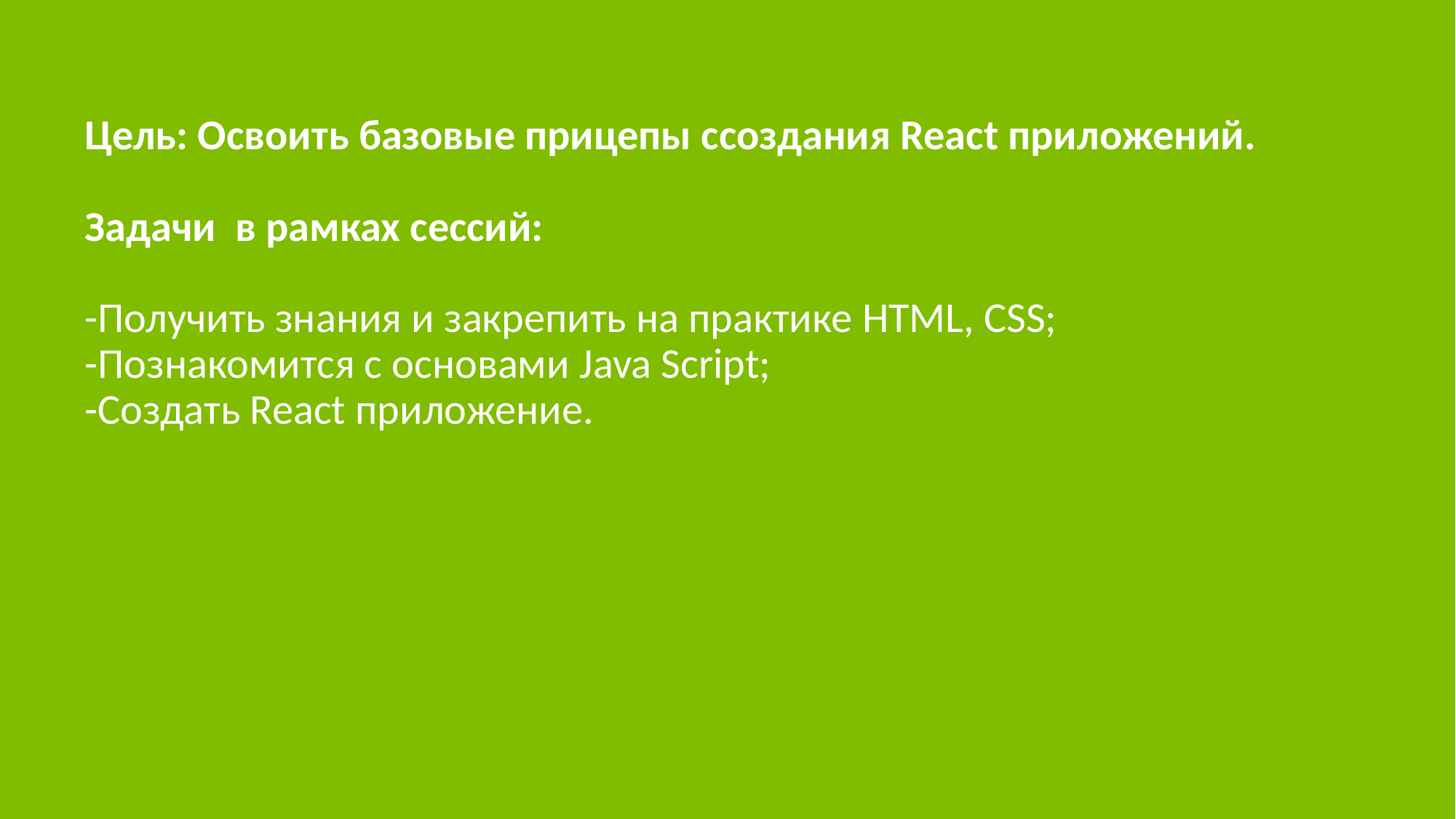

# Цель: Освоить базовые прицепы cсоздания React приложений. Задачи  в рамках сессий: -Получить знания и закрепить на практике HTML, CSS; -Познакомится с основами Java Script; -Создать React приложение.